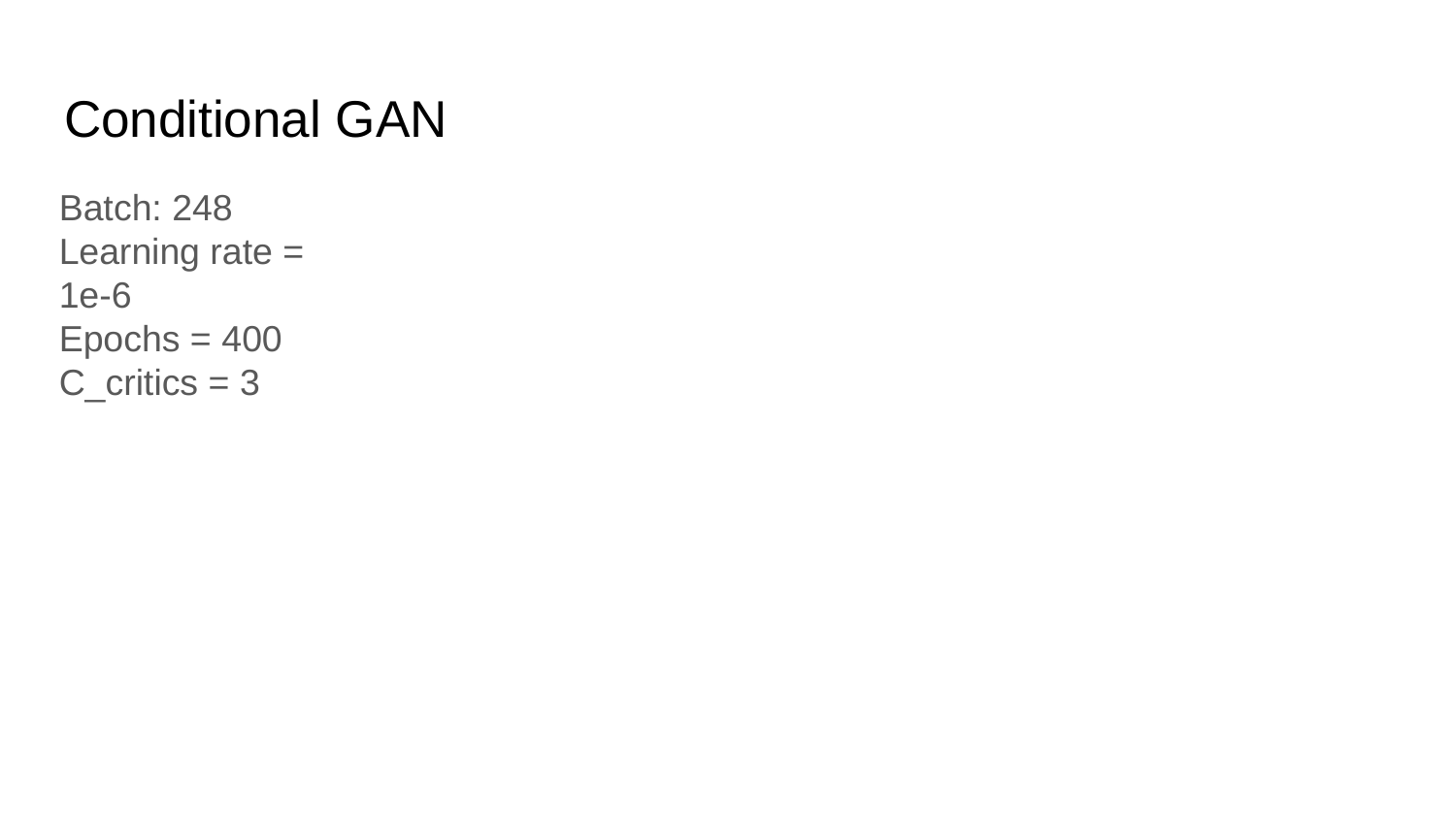

# Conditional GAN
Batch: 248
Learning rate = 1e-6
Epochs = 400
C_critics = 3